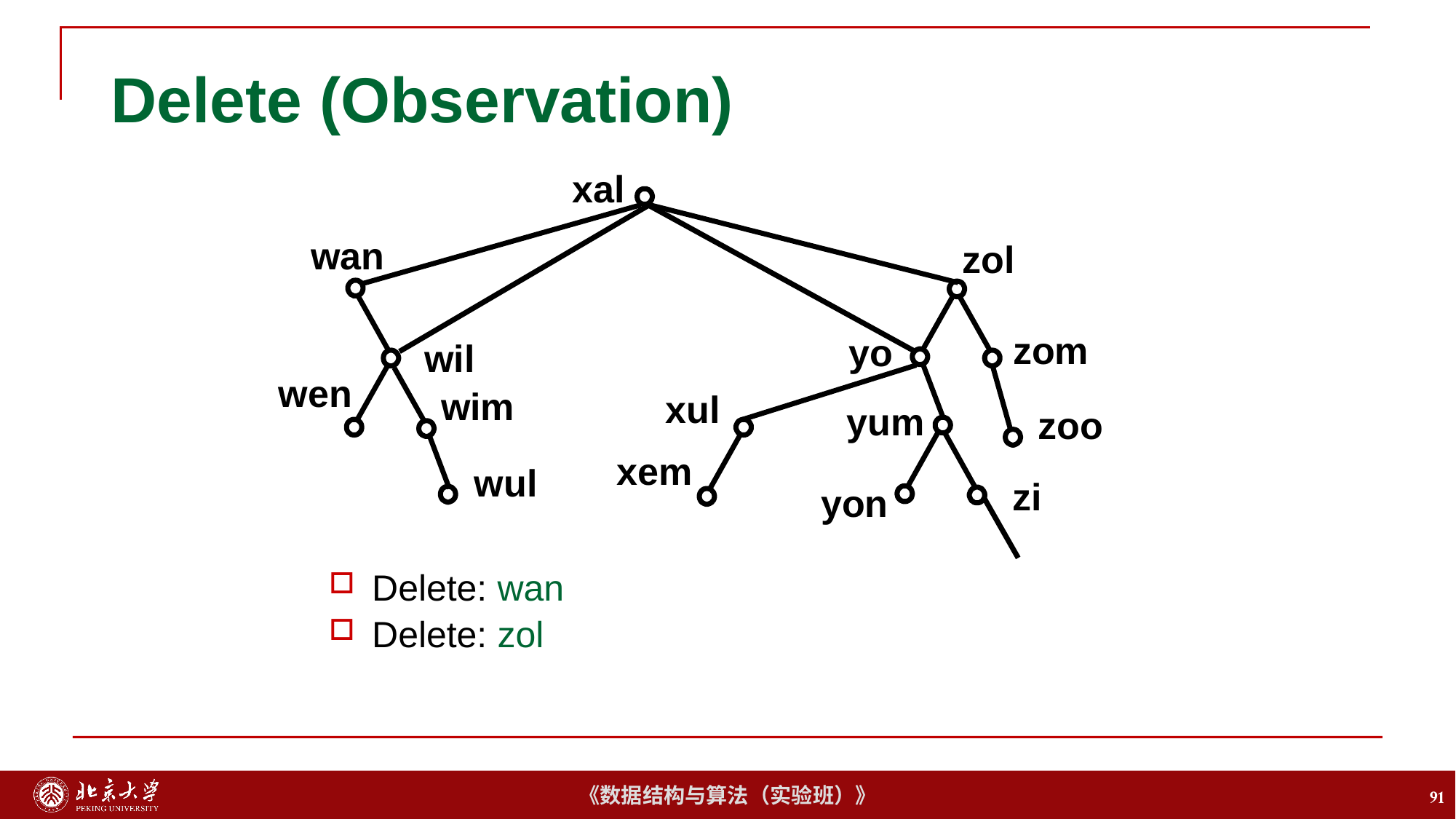

# Delete (Observation)
xal

wan

zol

zom

zoo

yo
wil

wen

wim

xul

yum

xem
wul

zi

yon

Delete: wan
Delete: zol
91